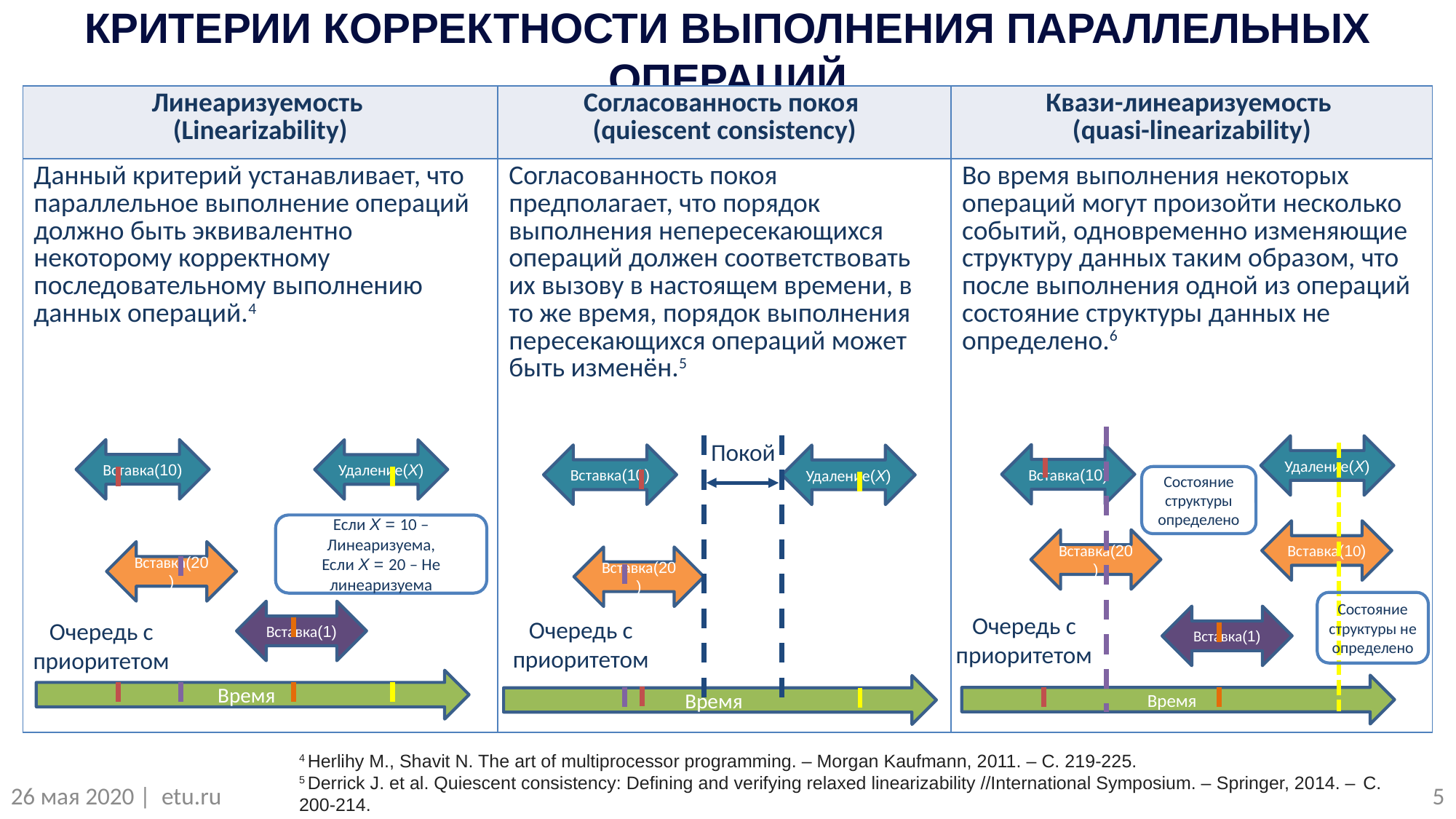

КРИТЕРИИ КОРРЕКТНОСТИ ВЫПОЛНЕНИЯ ПАРАЛЛЕЛЬНЫХ ОПЕРАЦИЙ
| Линеаризуемость (Linearizability) | Согласованность покоя (quiescent consistency) | Квази-линеаризуемость (quasi-linearizability) |
| --- | --- | --- |
| Данный критерий устанавливает, что параллельное выполнение операций должно быть эквивалентно некоторому корректному последовательному выполнению данных операций.4 | Согласованность покоя предполагает, что порядок выполнения непересекающихся операций должен соответствовать их вызову в настоящем времени, в то же время, порядок выполнения пересекающихся операций может быть изменён.5 | Во время выполнения некоторых операций могут произойти несколько событий, одновременно изменяющие структуру данных таким образом, что после выполнения одной из операций состояние структуры данных не определено.6 |
Покой
Удаление(X)
Вставка(10)
Удаление(X)
Вставка(10)
Вставка(10)
Удаление(X)
Состояние структуры определено
Если X = 10 – Линеаризуема,
Если X = 20 – Не линеаризуема
Вставка(10)
Вставка(20)
Вставка(20)
Вставка(20)
Состояние структуры не определено
Очередь с приоритетом
Вставка(1)
Очередь с приоритетом
Очередь с приоритетом
Вставка(1)
Время
Время
Время
4 Herlihy M., Shavit N. The art of multiprocessor programming. – Morgan Kaufmann, 2011. – C. 219-225.
5 Derrick J. et al. Quiescent consistency: Defining and verifying relaxed linearizability //International Symposium. – Springer, 2014. – С. 200-214.
6 Afek Y., Korland G., Yanovsky E. Quasi-linearizability: Relaxed consistency for improved concurrency – Springer, 2010. – С. 395-410.
5